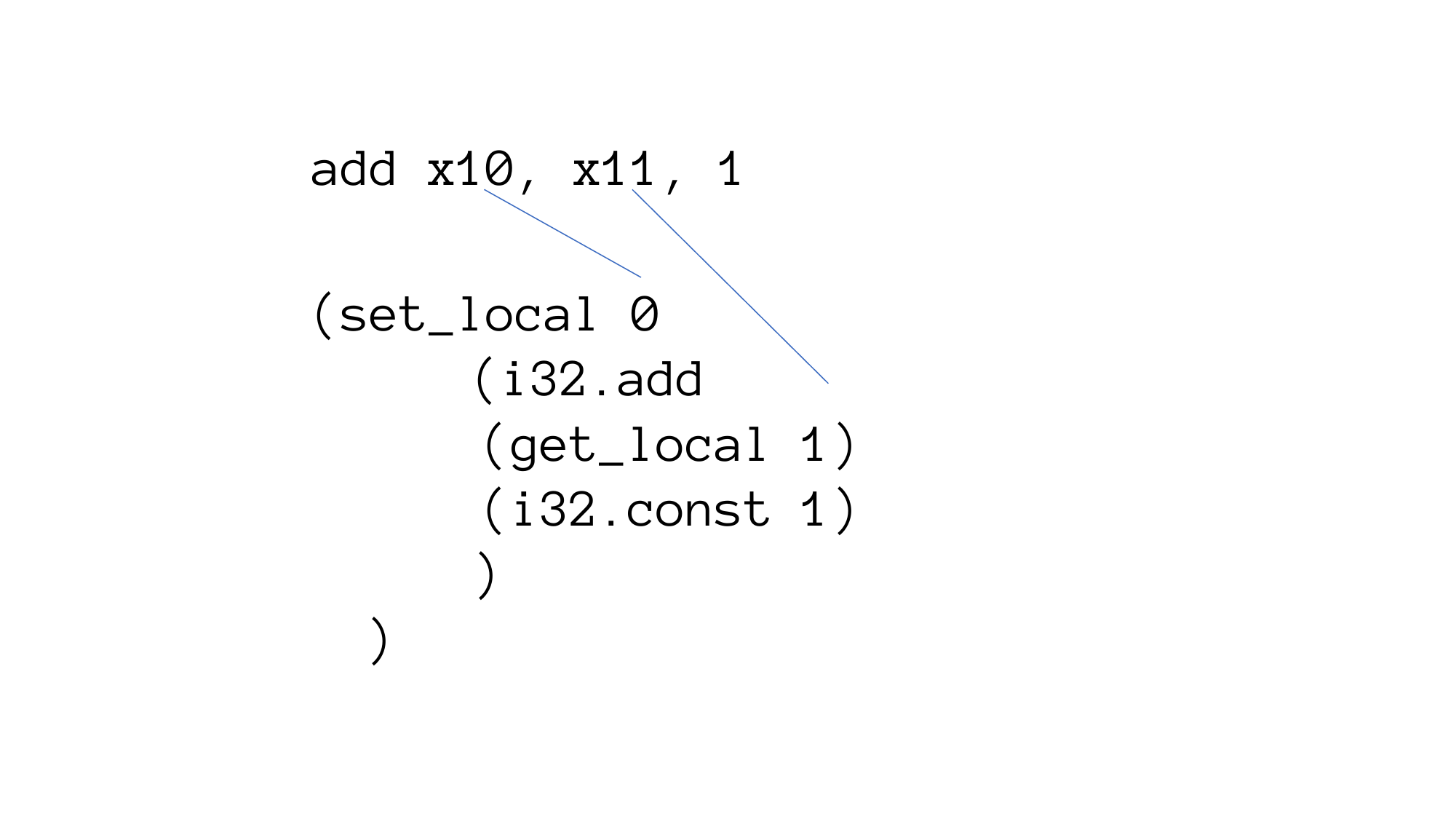

add x10, x11, 1

(set_local 0
	(i32.add
    (get_local 1)
    (i32.const 1)
	)
)